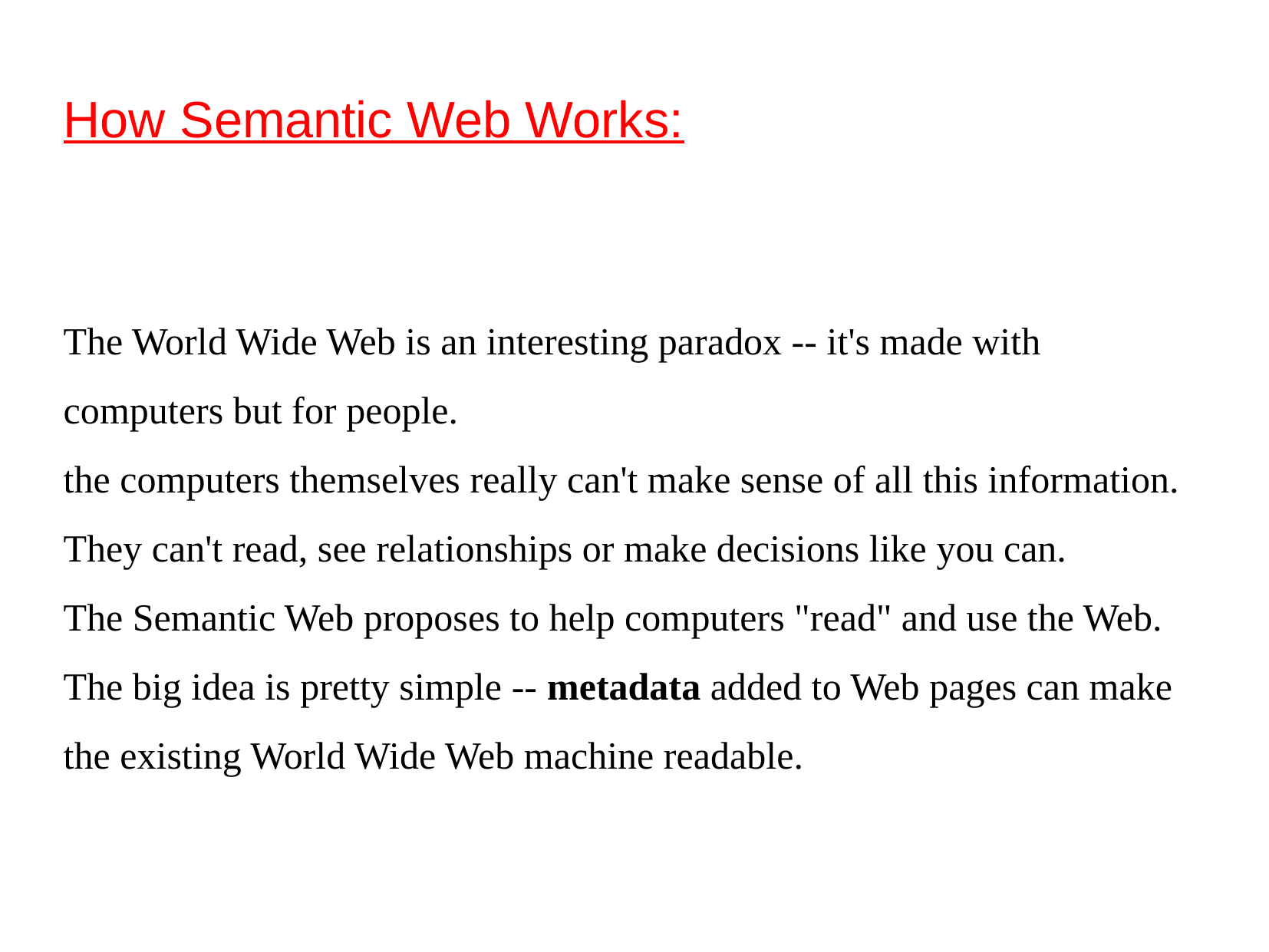

How Semantic Web Works:
The World Wide Web is an interesting paradox -- it's made with computers but for people.
the computers themselves really can't make sense of all this information. They can't read, see relationships or make decisions like you can.
The Semantic Web proposes to help computers "read" and use the Web. The big idea is pretty simple -- metadata added to Web pages can make the existing World Wide Web machine readable.